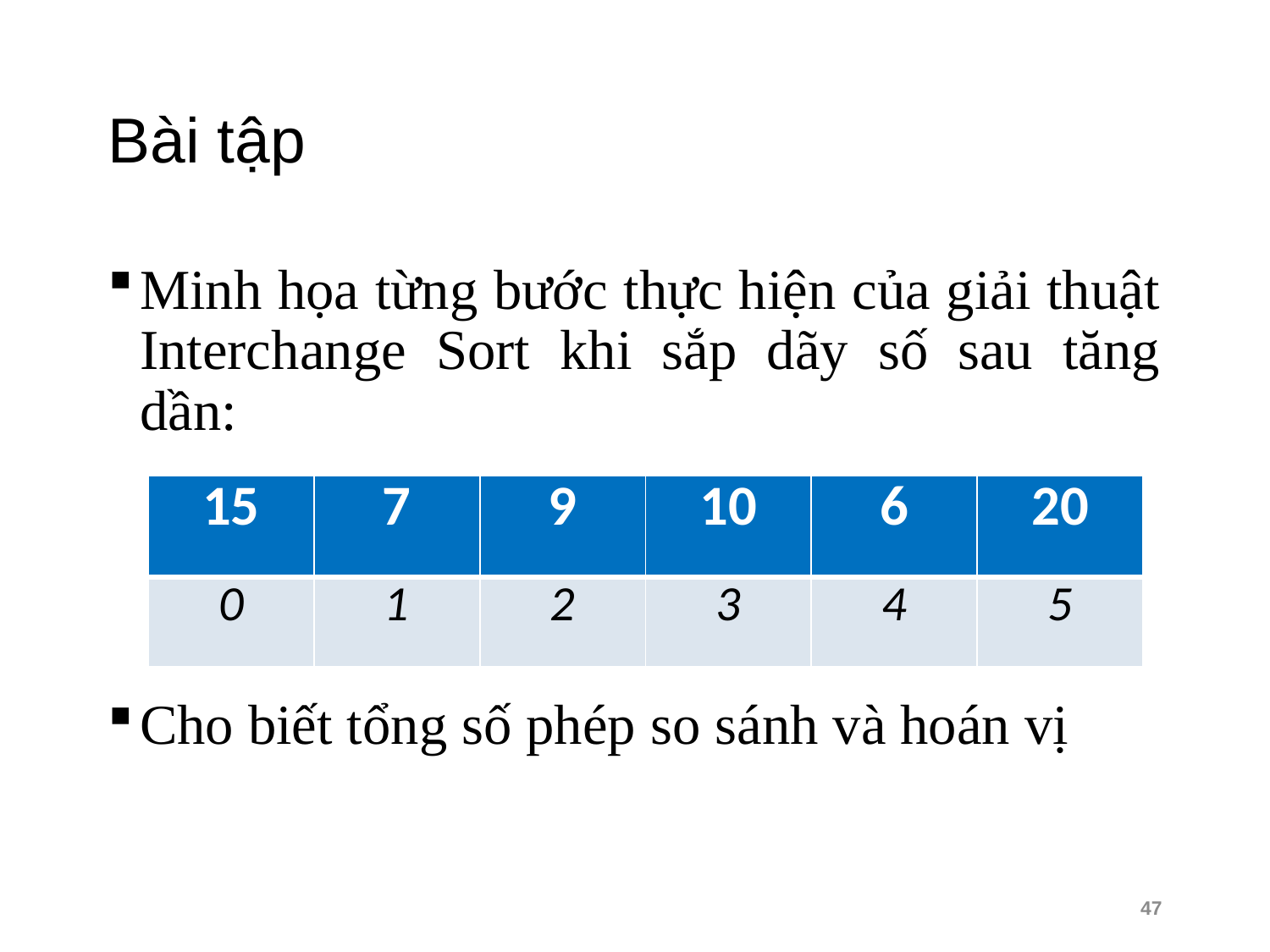

# Bài tập
Minh họa từng bước thực hiện của giải thuật Interchange Sort khi sắp dãy số sau tăng dần:

Cho biết tổng số phép so sánh và hoán vị

| 15 | 7 | 9 | 10 | 6 | 20 |
| --- | --- | --- | --- | --- | --- |
| 0 | 1 | 2 | 3 | 4 | 5 |
47